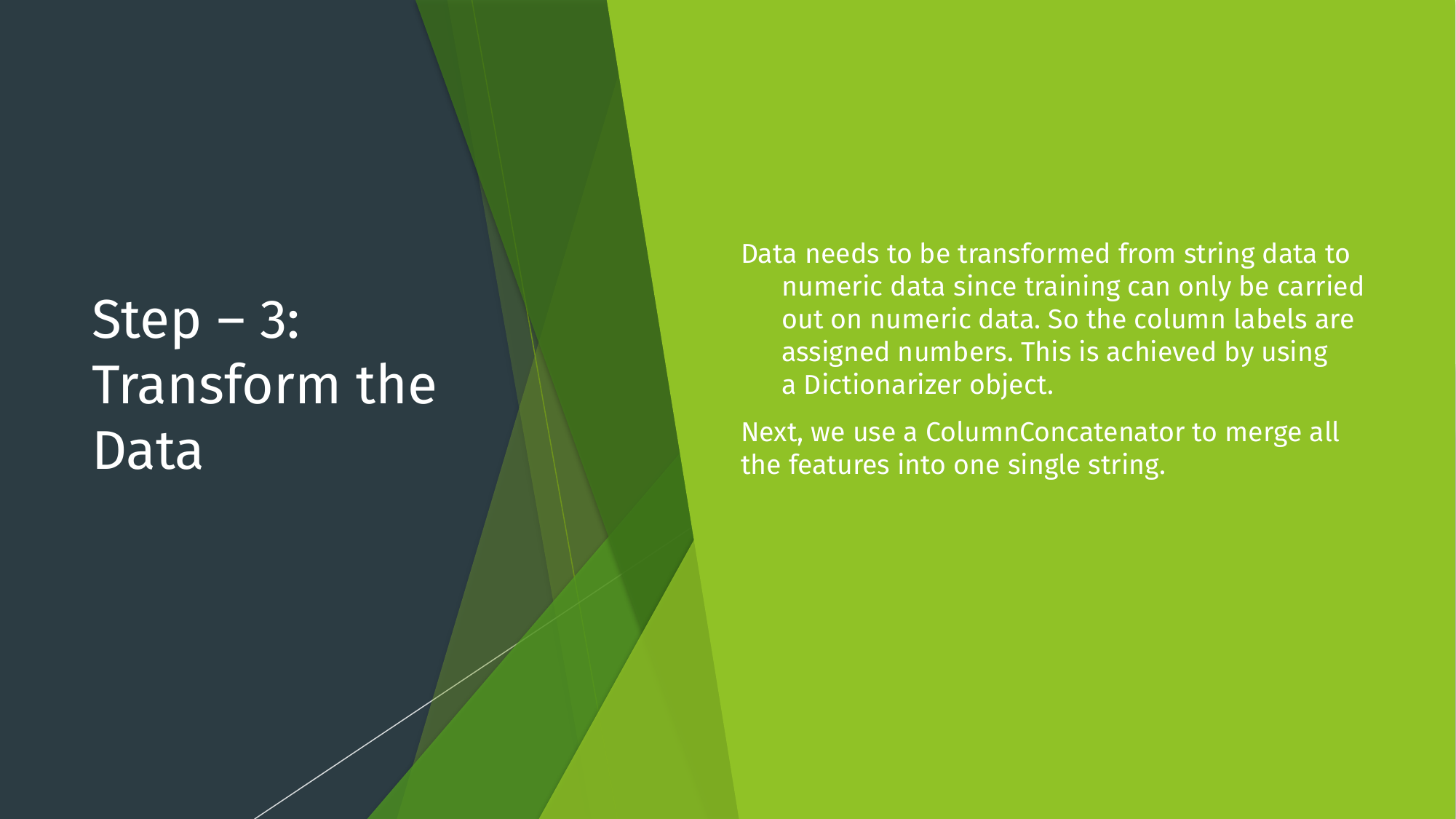

# Step – 3: Transform the Data
Data needs to be transformed from string data to numeric data since training can only be carried out on numeric data. So the column labels are assigned numbers. This is achieved by using a Dictionarizer object.
Next, we use a ColumnConcatenator to merge all the features into one single string.